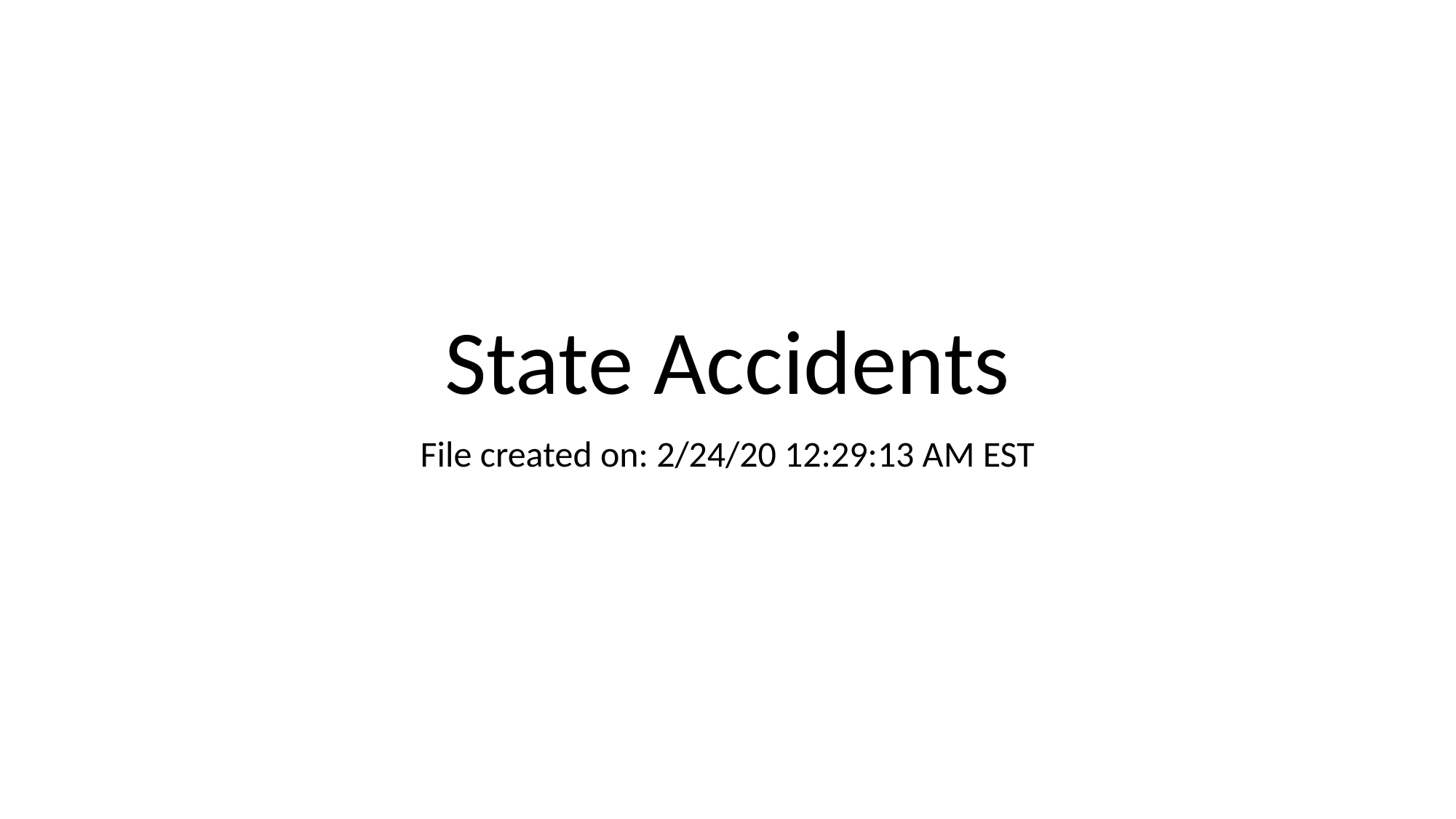

# State Accidents
File created on: 2/24/20 12:29:13 AM EST